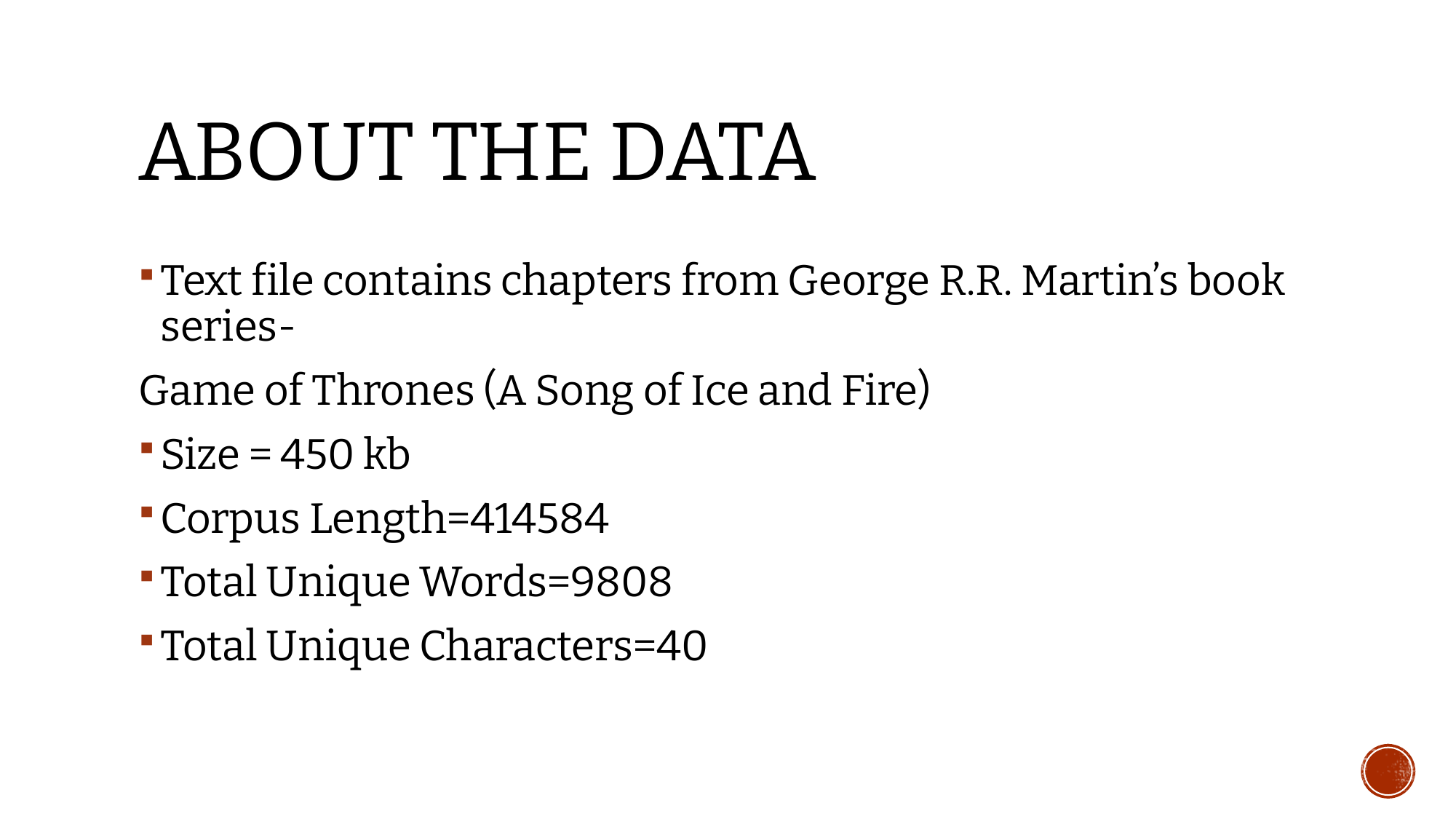

# About the data
Text file contains chapters from George R.R. Martin’s book series-
Game of Thrones (A Song of Ice and Fire)
Size = 450 kb
Corpus Length=414584
Total Unique Words=9808
Total Unique Characters=40